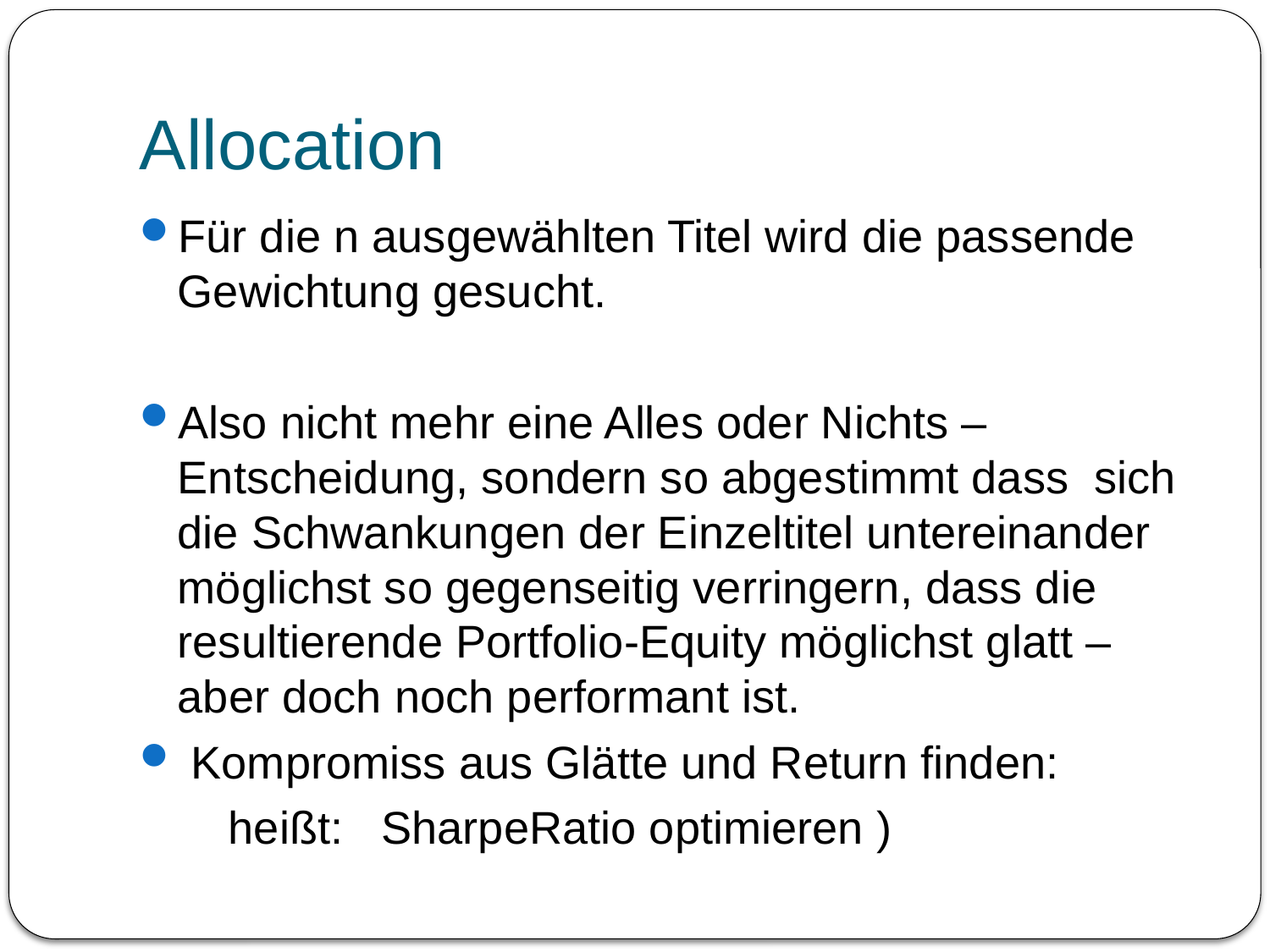

# Allocation
Für die n ausgewählten Titel wird die passende Gewichtung gesucht.

Also nicht mehr eine Alles oder Nichts – Entscheidung, sondern so abgestimmt dass  sich die Schwankungen der Einzeltitel untereinander möglichst so gegenseitig verringern, dass die resultierende Portfolio-Equity möglichst glatt – aber doch noch performant ist.
 Kompromiss aus Glätte und Return finden:
       heißt:   SharpeRatio optimieren )